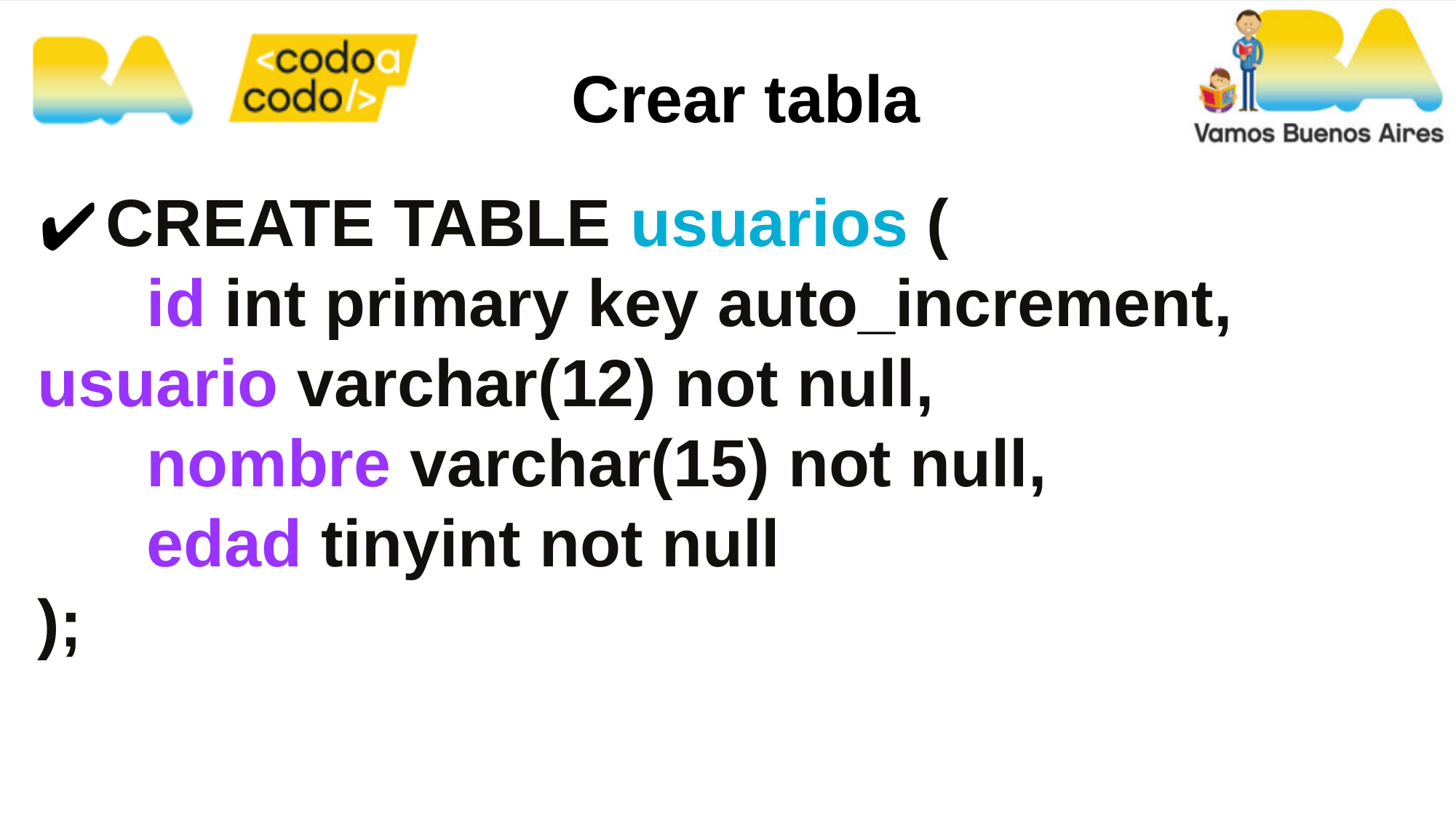

Crear tabla
CREATE TABLE usuarios (
	id int primary key auto_increment, 	usuario varchar(12) not null,
	nombre varchar(15) not null,
	edad tinyint not null
);